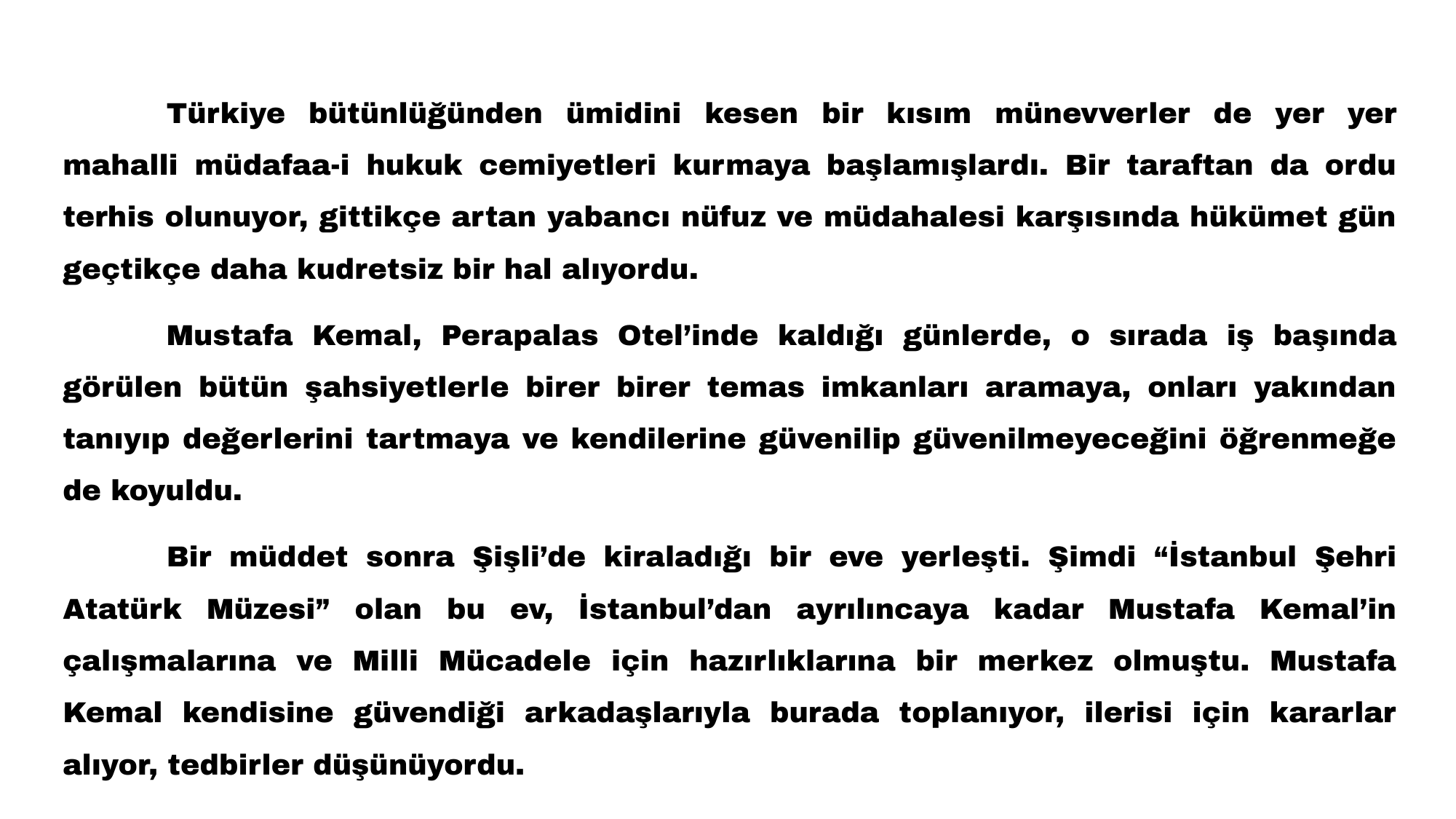

#
	Türkiye bütünlüğünden ümidini kesen bir kısım münevverler de yer yer mahalli müdafaa-i hukuk cemiyetleri kurmaya başlamışlardı. Bir taraftan da ordu terhis olunuyor, gittikçe artan yabancı nüfuz ve müdahalesi karşısında hükümet gün geçtikçe daha kudretsiz bir hal alıyordu.
	Mustafa Kemal, Perapalas Otel’inde kaldığı günlerde, o sırada iş başında görülen bütün şahsiyetlerle birer birer temas imkanları aramaya, onları yakından tanıyıp değerlerini tartmaya ve kendilerine güvenilip güvenilmeyeceğini öğrenmeğe de koyuldu.
	Bir müddet sonra Şişli’de kiraladığı bir eve yerleşti. Şimdi “İstanbul Şehri Atatürk Müzesi” olan bu ev, İstanbul’dan ayrılıncaya kadar Mustafa Kemal’in çalışmalarına ve Milli Mücadele için hazırlıklarına bir merkez olmuştu. Mustafa Kemal kendisine güvendiği arkadaşlarıyla burada toplanıyor, ilerisi için kararlar alıyor, tedbirler düşünüyordu.